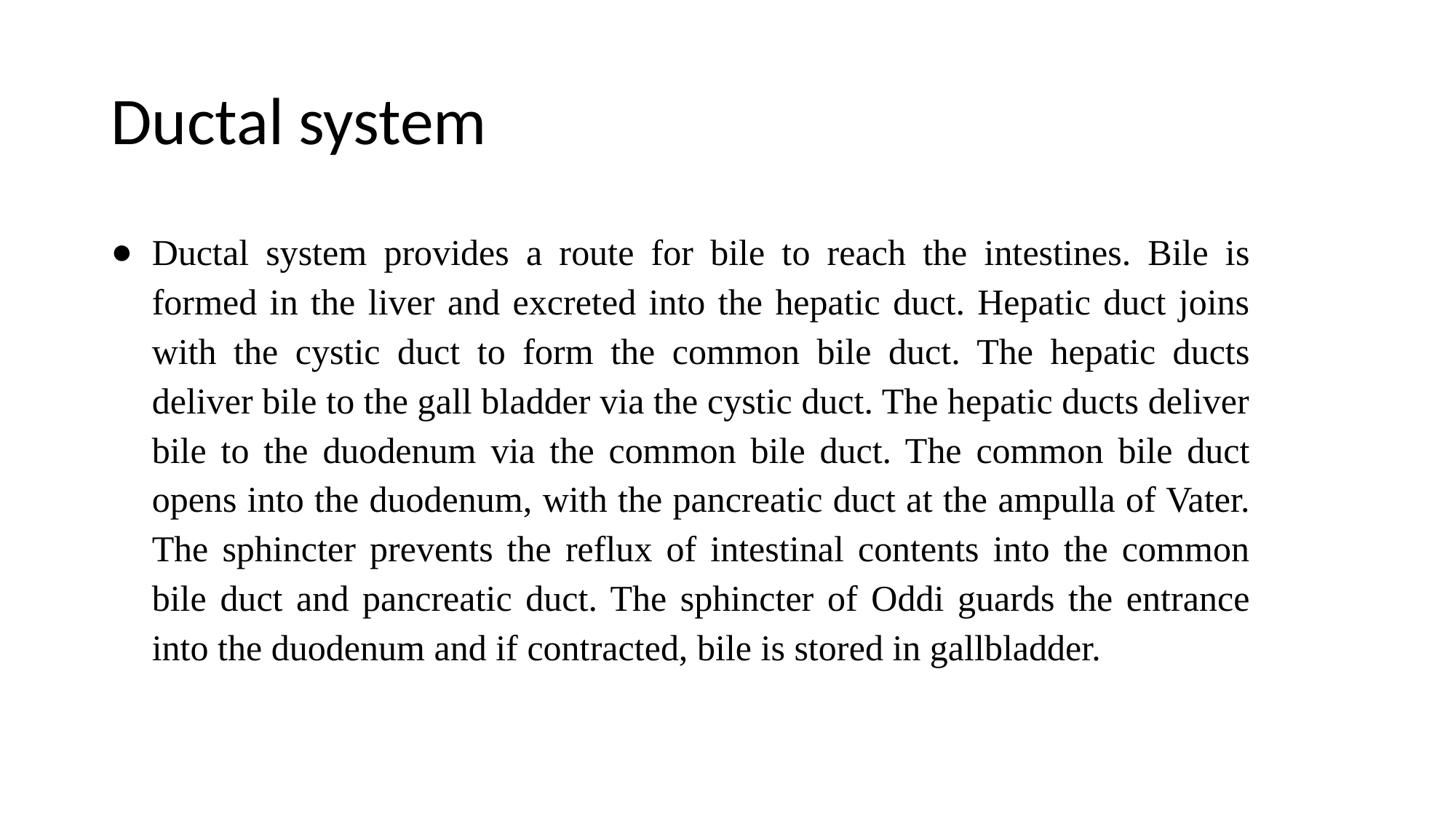

# Ductal system
Ductal system provides a route for bile to reach the intestines. Bile is formed in the liver and excreted into the hepatic duct. Hepatic duct joins with the cystic duct to form the common bile duct. The hepatic ducts deliver bile to the gall bladder via the cystic duct. The hepatic ducts deliver bile to the duodenum via the common bile duct. The common bile duct opens into the duodenum, with the pancreatic duct at the ampulla of Vater. The sphincter prevents the reflux of intestinal contents into the common bile duct and pancreatic duct. The sphincter of Oddi guards the entrance into the duodenum and if contracted, bile is stored in gallbladder.